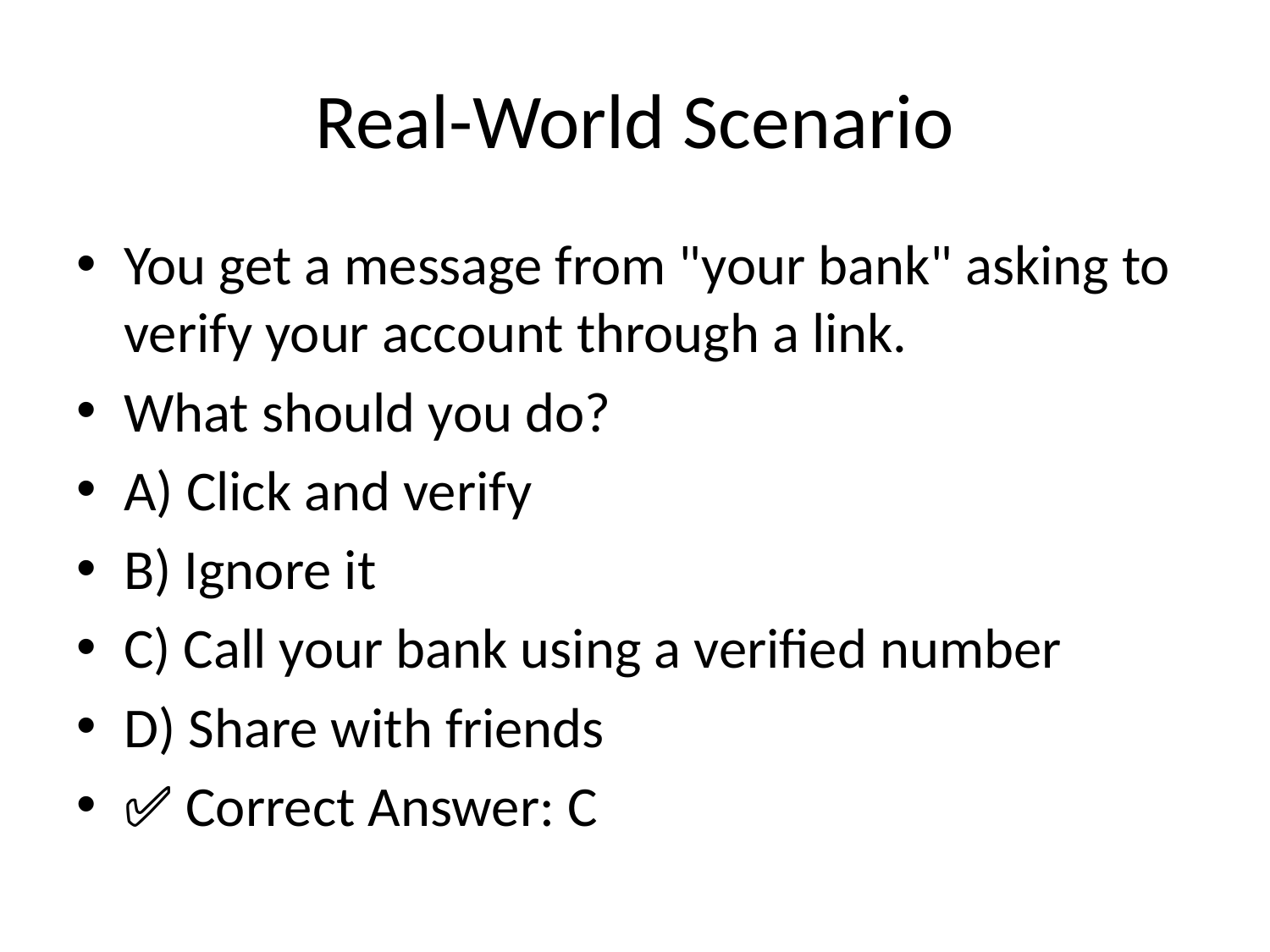

# Real-World Scenario
You get a message from "your bank" asking to verify your account through a link.
What should you do?
A) Click and verify
B) Ignore it
C) Call your bank using a verified number
D) Share with friends
✅ Correct Answer: C